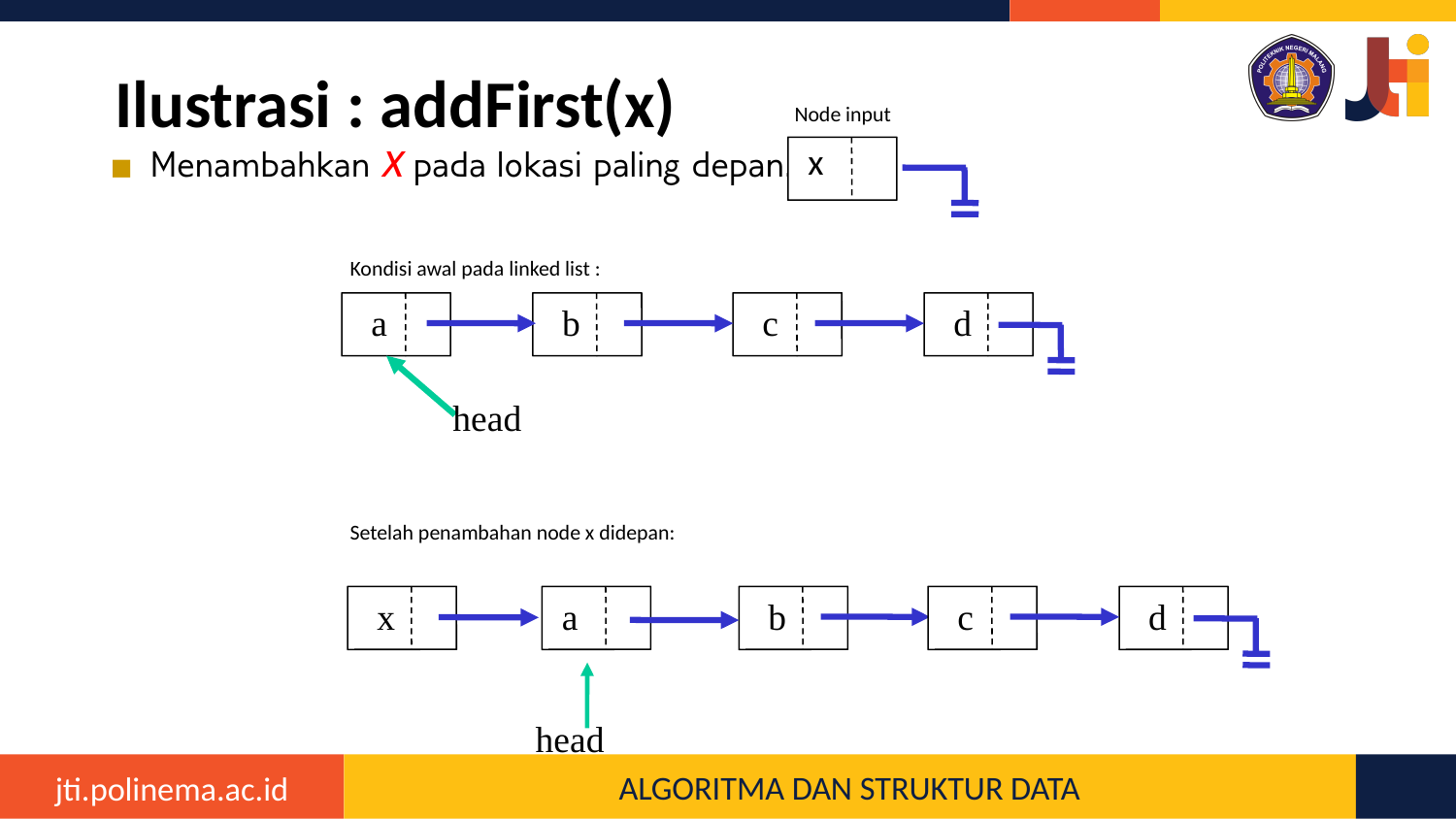

# Ilustrasi : addFirst(x)
Node input

x
Menambahkan X pada lokasi paling depan.

Kondisi awal pada linked list :

  a

  b

  c

  d
head
Setelah penambahan node x didepan:

  x

 a

  b

  c

  d

head